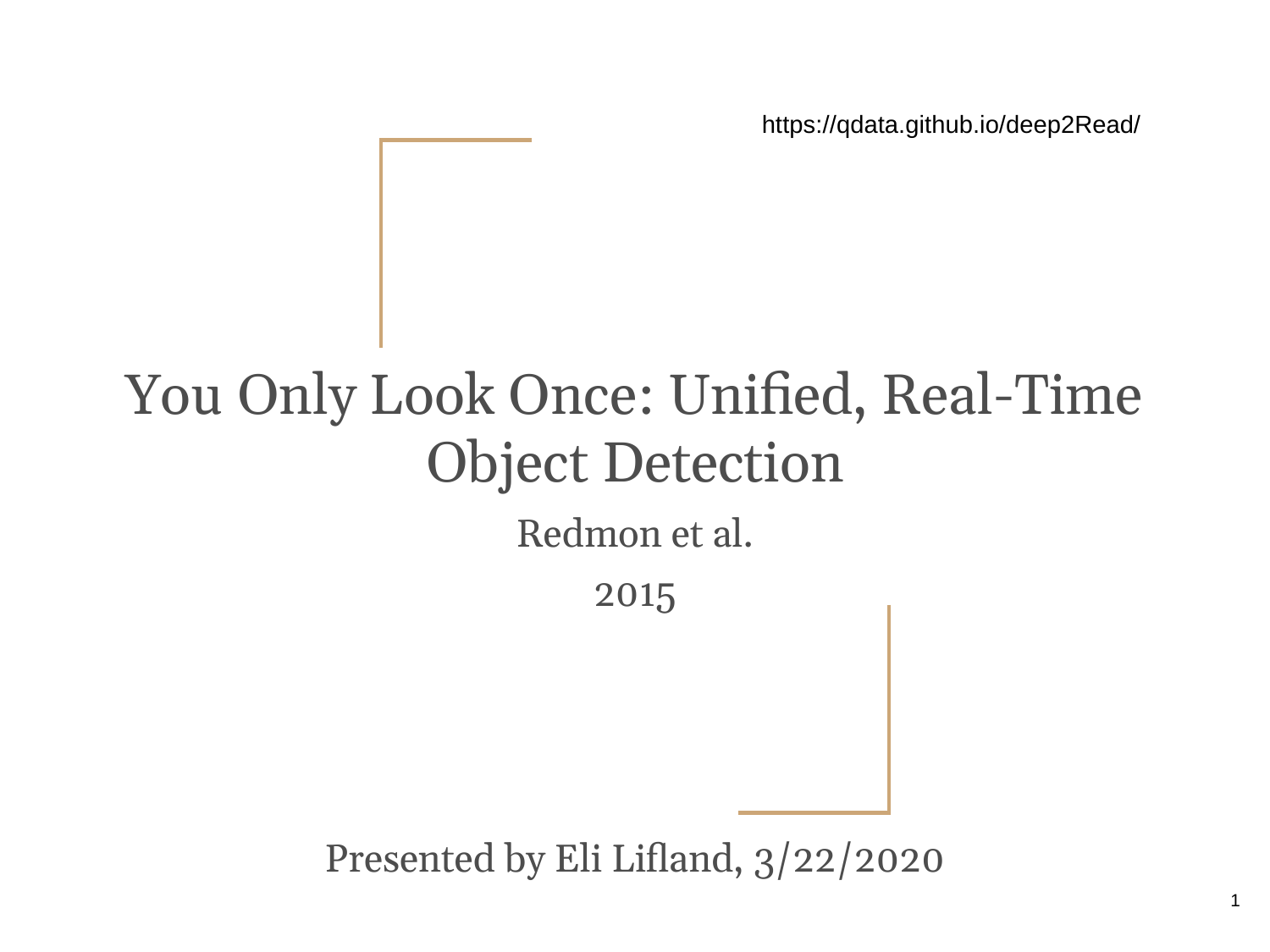

https://qdata.github.io/deep2Read/
You Only Look Once: Unified, Real-Time Object Detection
Redmon et al.
2015
Presented by Eli Lifland, 3/22/2020
1